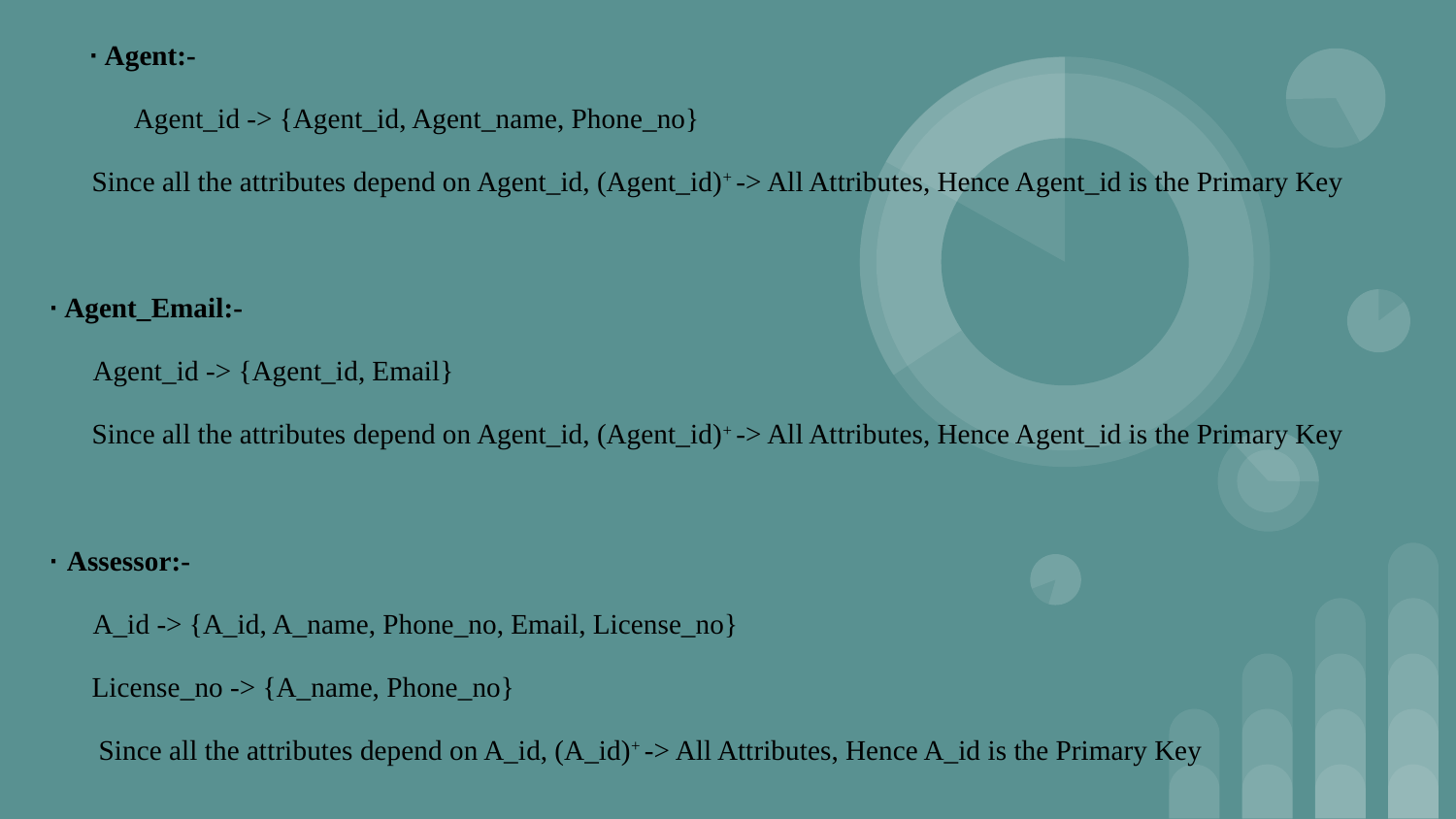

· Agent:-
            Agent_id -> {Agent_id, Agent_name, Phone_no}
      Since all the attributes depend on Agent_id, (Agent_id)+ -> All Attributes, Hence Agent_id is the Primary Key

· Agent_Email:-
 Agent_id -> {Agent_id, Email}
      Since all the attributes depend on Agent_id, (Agent_id)+ -> All Attributes, Hence Agent_id is the Primary Key

· Assessor:-
 A_id -> {A_id, A_name, Phone_no, Email, License_no}
      License_no -> {A_name, Phone_no}
       Since all the attributes depend on A_id, (A_id)+ -> All Attributes, Hence A_id is the Primary Key